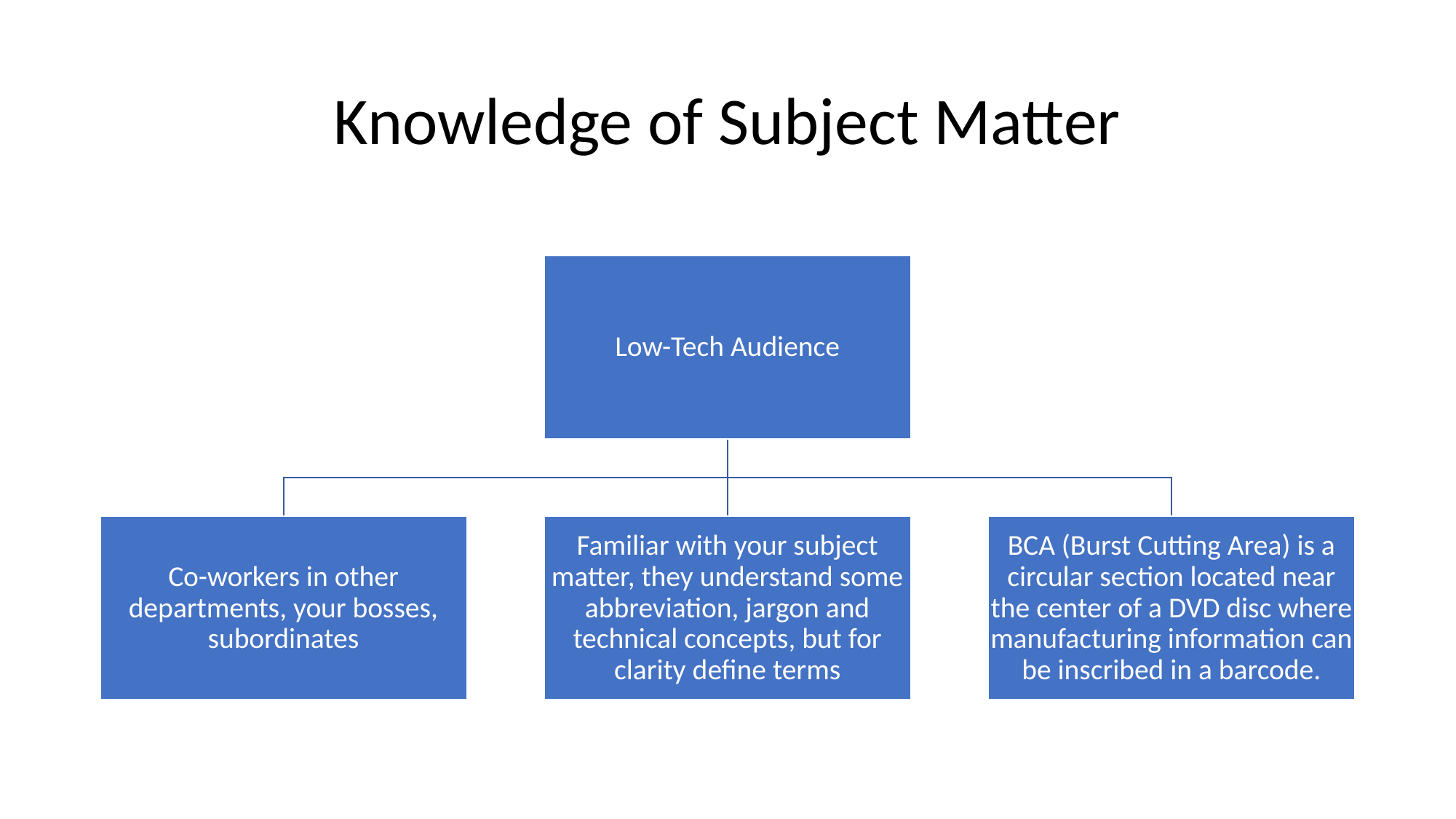

# Knowledge of Subject Matter
Low-Tech Audience
Co-workers in other departments, your bosses, subordinates
Familiar with your subject matter, they understand some abbreviation, jargon and technical concepts, but for clarity define terms
BCA (Burst Cutting Area) is a circular section located near the center of a DVD disc where manufacturing information can be inscribed in a barcode.